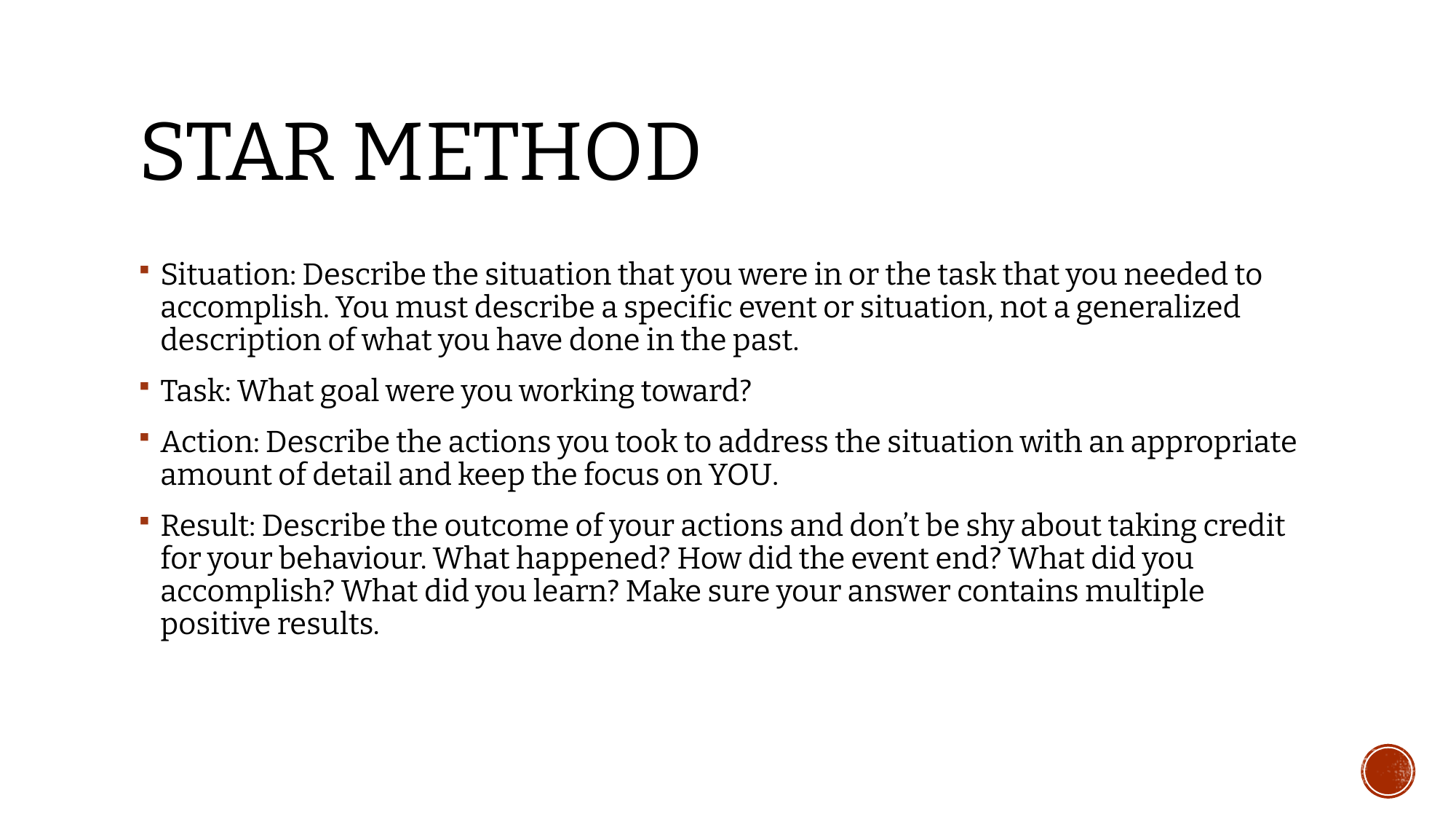

# STAR Method
Situation: Describe the situation that you were in or the task that you needed to accomplish. You must describe a specific event or situation, not a generalized description of what you have done in the past.
Task: What goal were you working toward?
Action: Describe the actions you took to address the situation with an appropriate amount of detail and keep the focus on YOU.
Result: Describe the outcome of your actions and don’t be shy about taking credit for your behaviour. What happened? How did the event end? What did you accomplish? What did you learn? Make sure your answer contains multiple positive results.